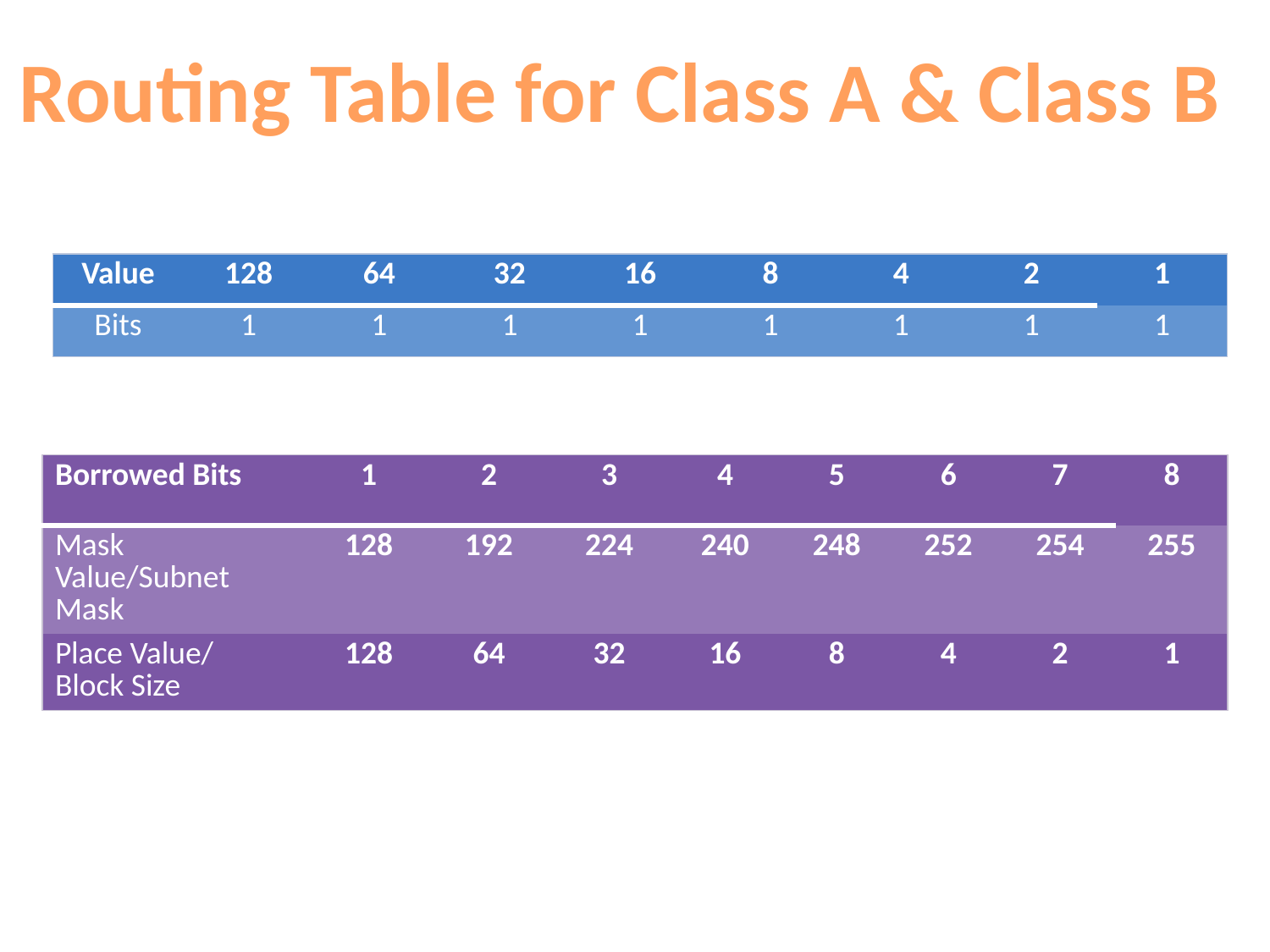

Routing Table for Class A & Class B
| Value | 128 | 64 | 32 | 16 | 8 | 4 | 2 | 1 |
| --- | --- | --- | --- | --- | --- | --- | --- | --- |
| Bits | 1 | 1 | 1 | 1 | 1 | 1 | 1 | 1 |
| Borrowed Bits | 1 | 2 | 3 | 4 | 5 | 6 | 7 | 8 |
| --- | --- | --- | --- | --- | --- | --- | --- | --- |
| Mask Value/Subnet Mask | 128 | 192 | 224 | 240 | 248 | 252 | 254 | 255 |
| Place Value/ Block Size | 128 | 64 | 32 | 16 | 8 | 4 | 2 | 1 |